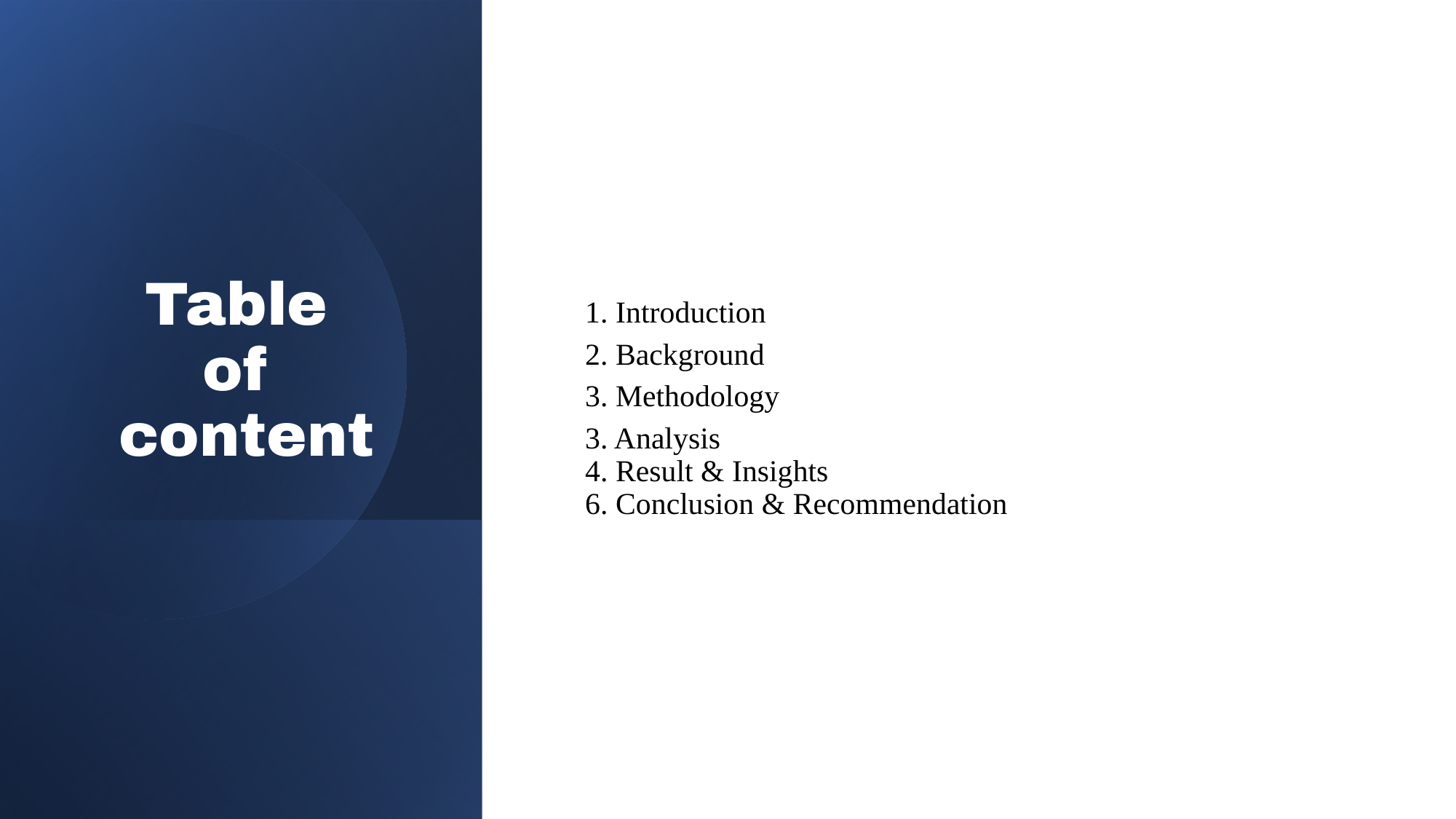

# Table of content
1. Introduction
2. Background
3. Methodology
3. Analysis
4. Result & Insights
6. Conclusion & Recommendation